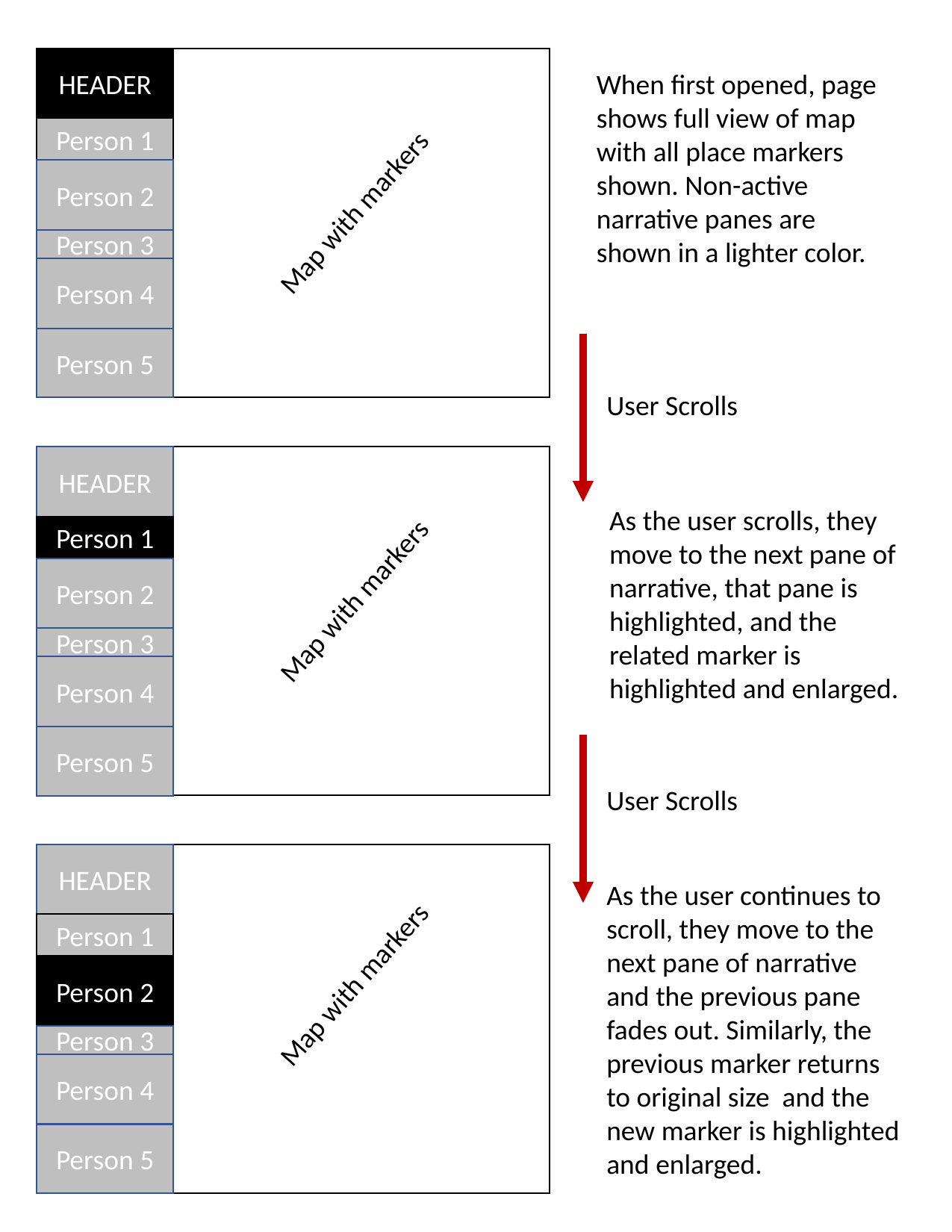

HEADER
Person 1
Person 2
Person 3
Person 4
Person 5
When first opened, page shows full view of map with all place markers shown. Non-active narrative panes are shown in a lighter color.
Map with markers
User Scrolls

HEADER
Person 1
Person 2
Person 3
Person 4
Person 5
As the user scrolls, they move to the next pane of narrative, that pane is highlighted, and the related marker is highlighted and enlarged.
Map with markers
User Scrolls

HEADER
Person 1
Person 2
Person 3
Person 4
Person 5
As the user continues to scroll, they move to the next pane of narrative and the previous pane fades out. Similarly, the previous marker returns to original size  and the new marker is highlighted and enlarged.
Map with markers